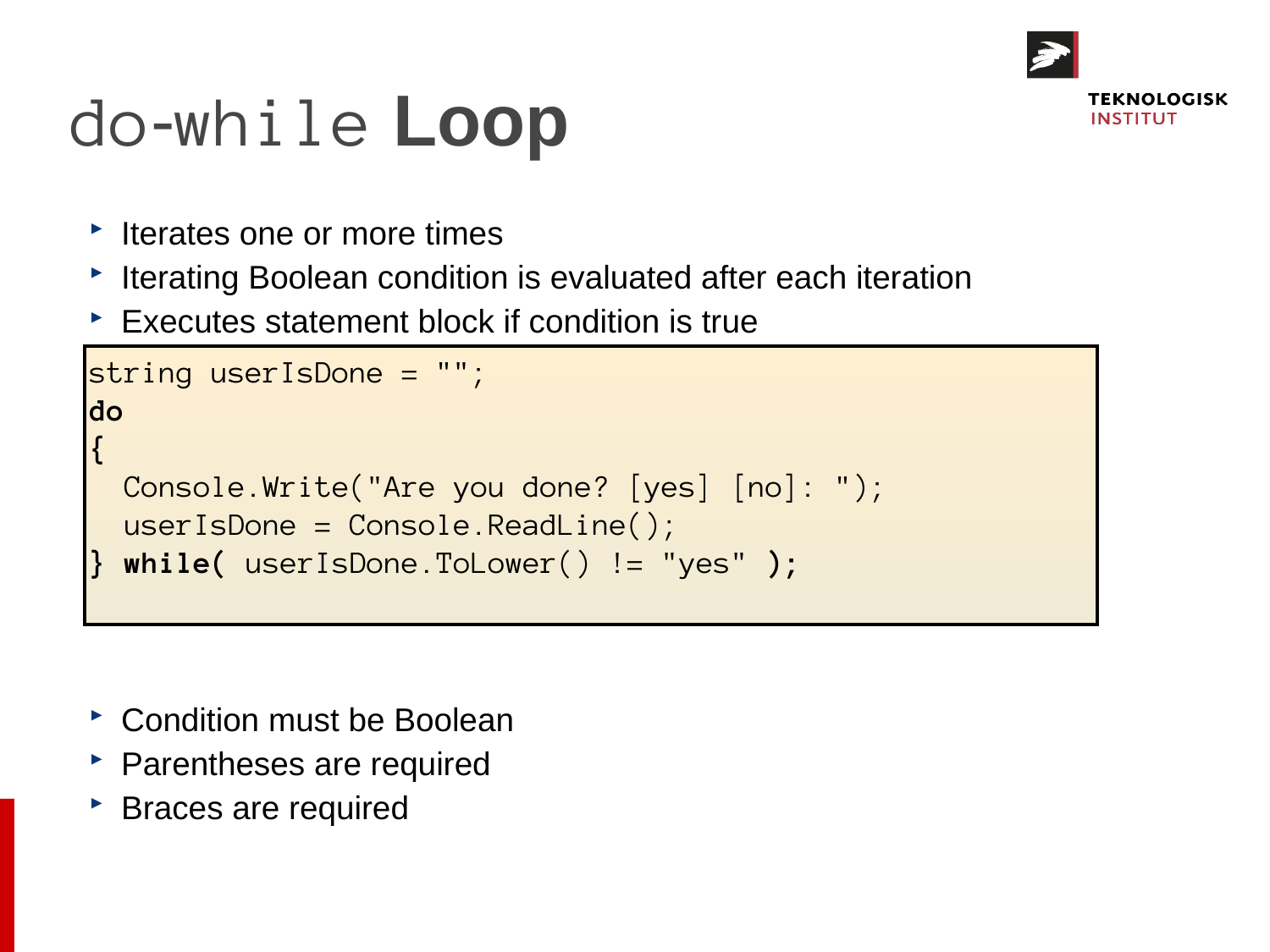

# do-while Loop
Iterates one or more times
Iterating Boolean condition is evaluated after each iteration
Executes statement block if condition is true

Condition must be Boolean
Parentheses are required
Braces are required

string userIsDone = "";
do
{
  Console.Write("Are you done? [yes] [no]: ");
  userIsDone = Console.ReadLine();
} while( userIsDone.ToLower() != "yes" );